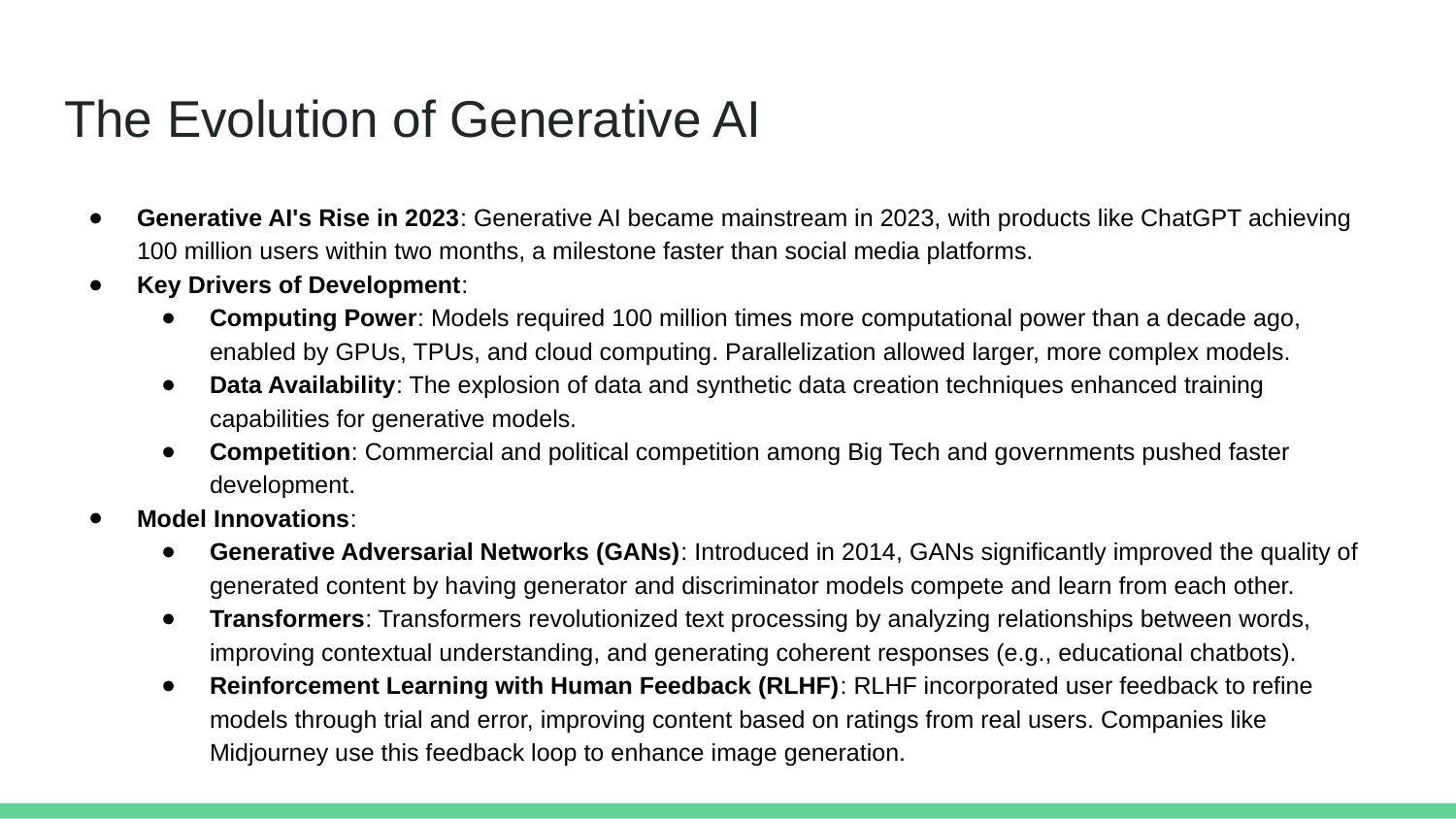

# The Evolution of Generative AI
Generative AI's Rise in 2023: Generative AI became mainstream in 2023, with products like ChatGPT achieving 100 million users within two months, a milestone faster than social media platforms.
Key Drivers of Development:
Computing Power: Models required 100 million times more computational power than a decade ago, enabled by GPUs, TPUs, and cloud computing. Parallelization allowed larger, more complex models.
Data Availability: The explosion of data and synthetic data creation techniques enhanced training capabilities for generative models.
Competition: Commercial and political competition among Big Tech and governments pushed faster development.
Model Innovations:
Generative Adversarial Networks (GANs): Introduced in 2014, GANs significantly improved the quality of generated content by having generator and discriminator models compete and learn from each other.
Transformers: Transformers revolutionized text processing by analyzing relationships between words, improving contextual understanding, and generating coherent responses (e.g., educational chatbots).
Reinforcement Learning with Human Feedback (RLHF): RLHF incorporated user feedback to refine models through trial and error, improving content based on ratings from real users. Companies like Midjourney use this feedback loop to enhance image generation.